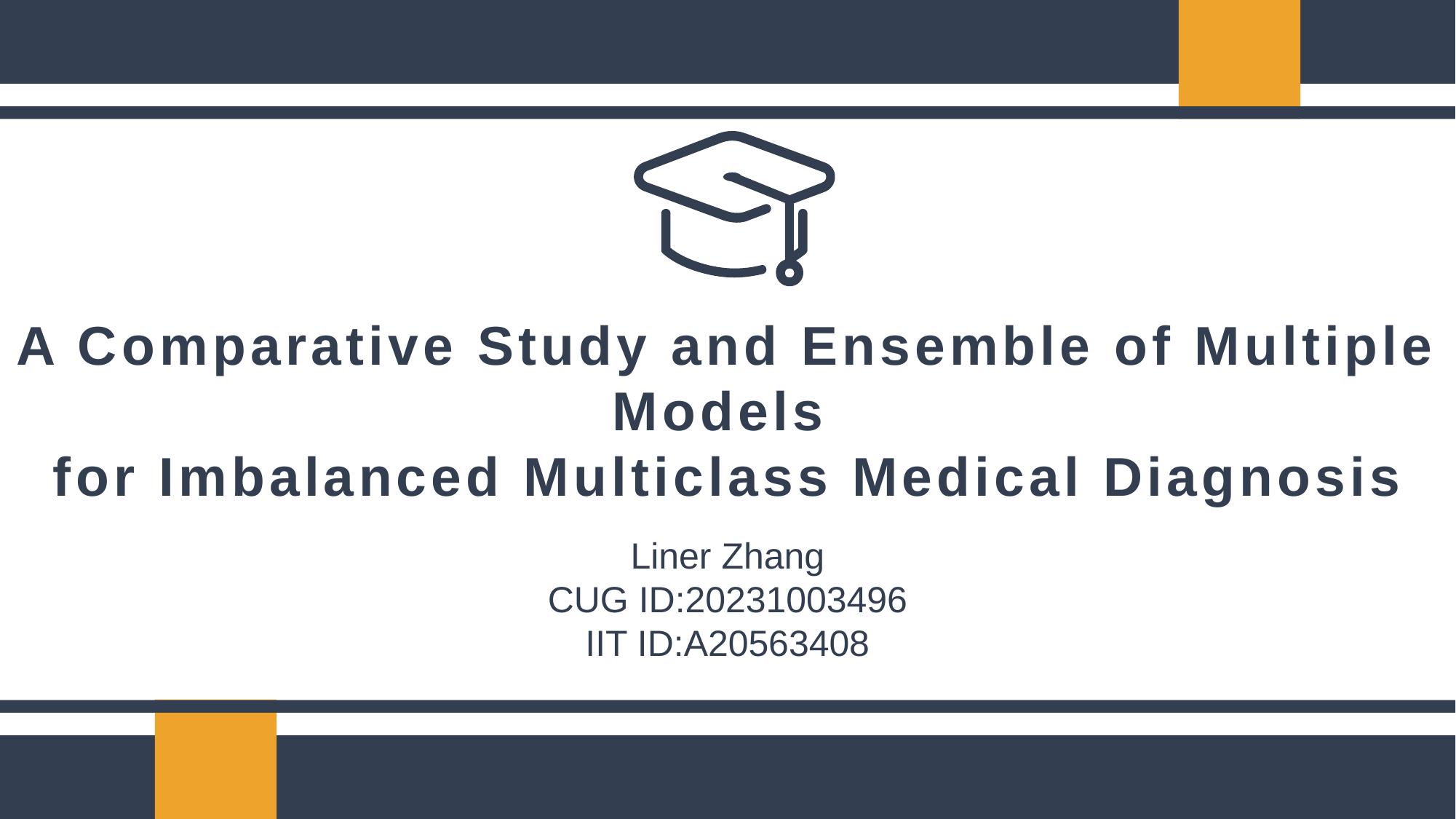

A Comparative Study and Ensemble of Multiple Models
for Imbalanced Multiclass Medical Diagnosis
Liner Zhang
CUG ID:20231003496
IIT ID:A20563408